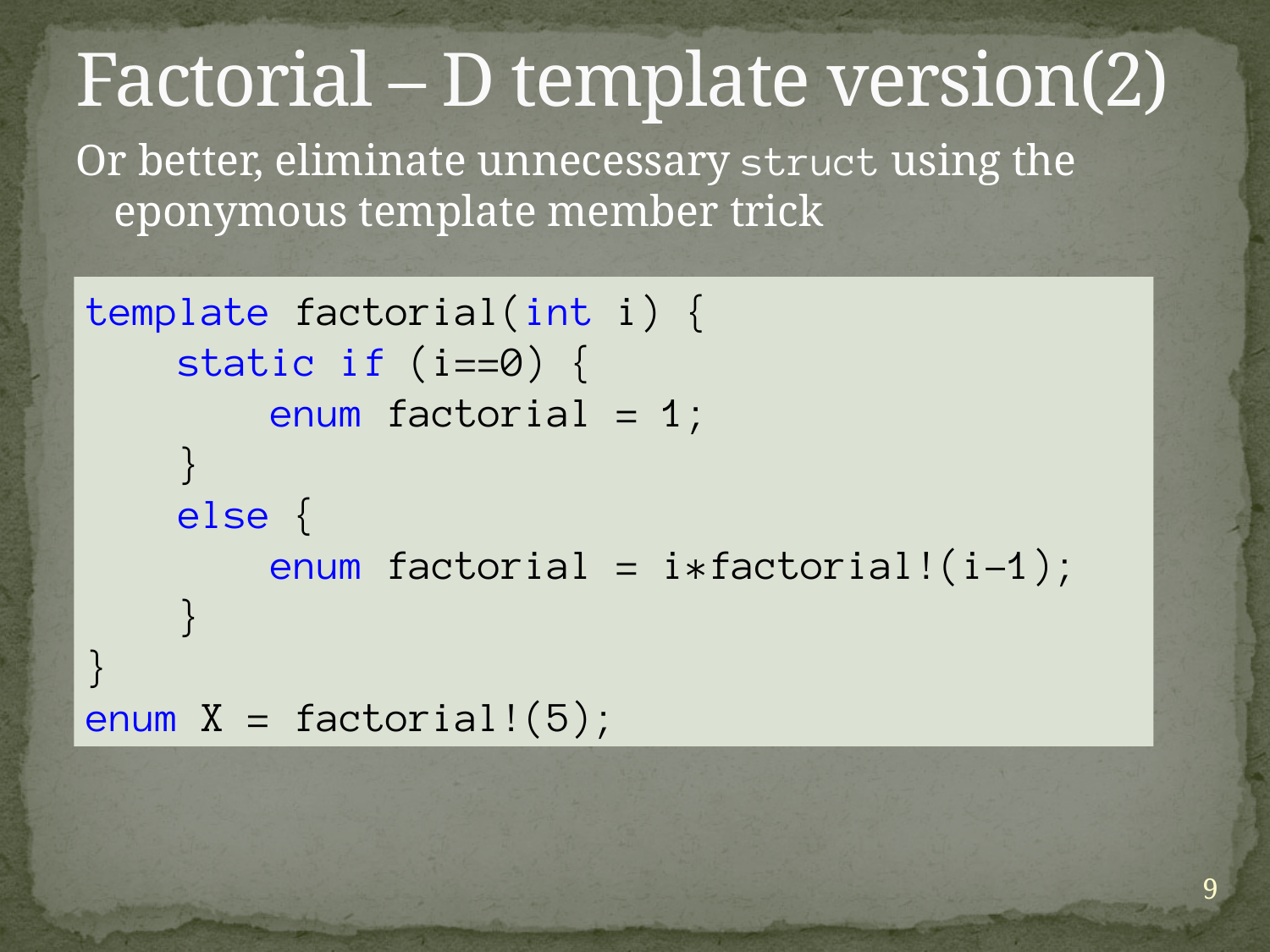

# Factorial – D template version(2)
Or better, eliminate unnecessary struct using the eponymous template member trick

template factorial(int i) {
    static if (i==0) {
        enum factorial = 1;
    }
    else {
        enum factorial = i*factorial!(i-1);
    }
}
enum X = factorial!(5);
9